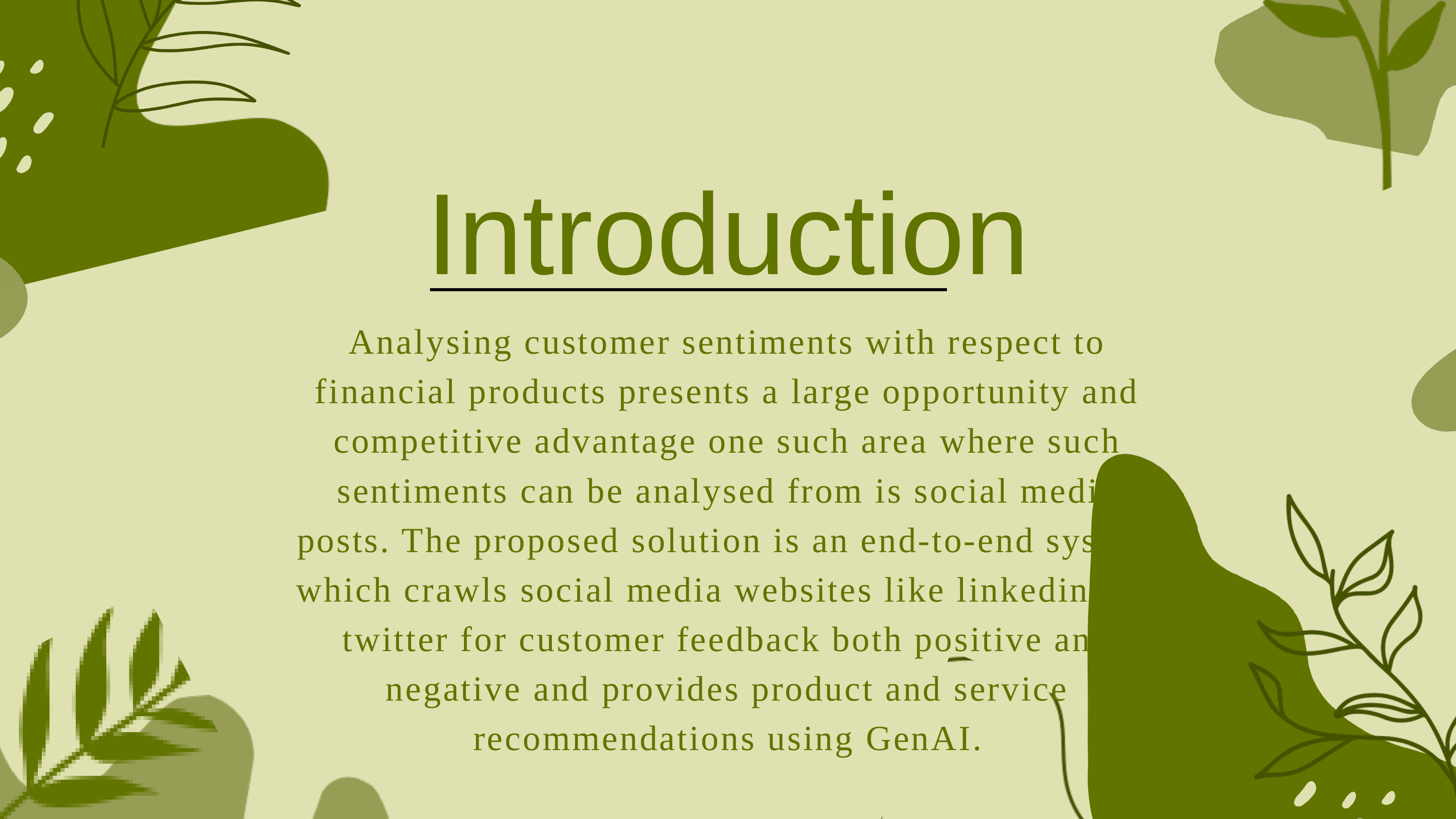

Introduction

Analysing customer sentiments with respect to financial products presents a large opportunity and competitive advantage one such area where such sentiments can be analysed from is social media posts. The proposed solution is an end-to-end system which crawls social media websites like linkedin and twitter for customer feedback both positive and negative and provides product and service recommendations using GenAI.